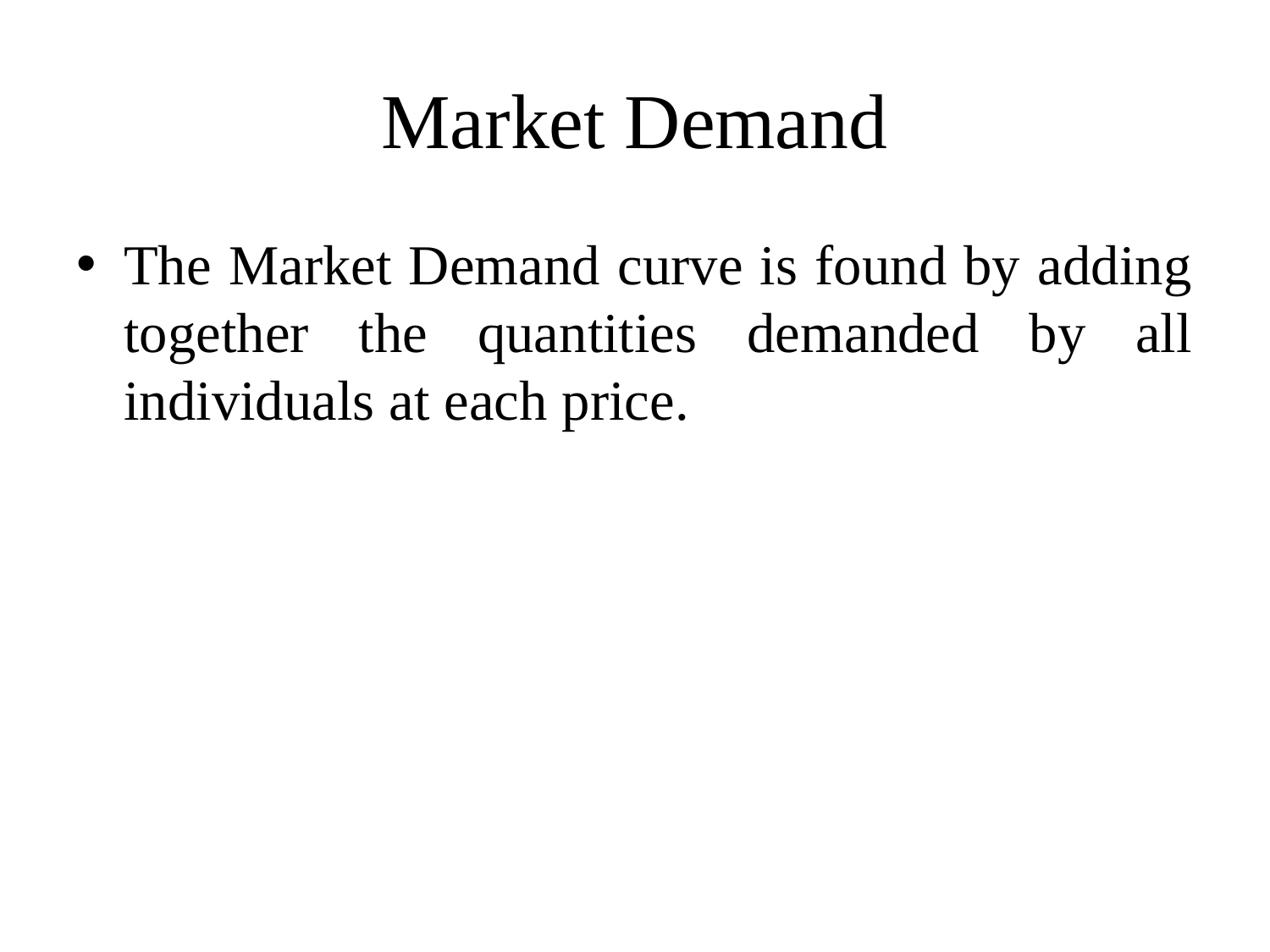

# Market Demand
The Market Demand curve is found by adding together the quantities demanded by all individuals at each price.